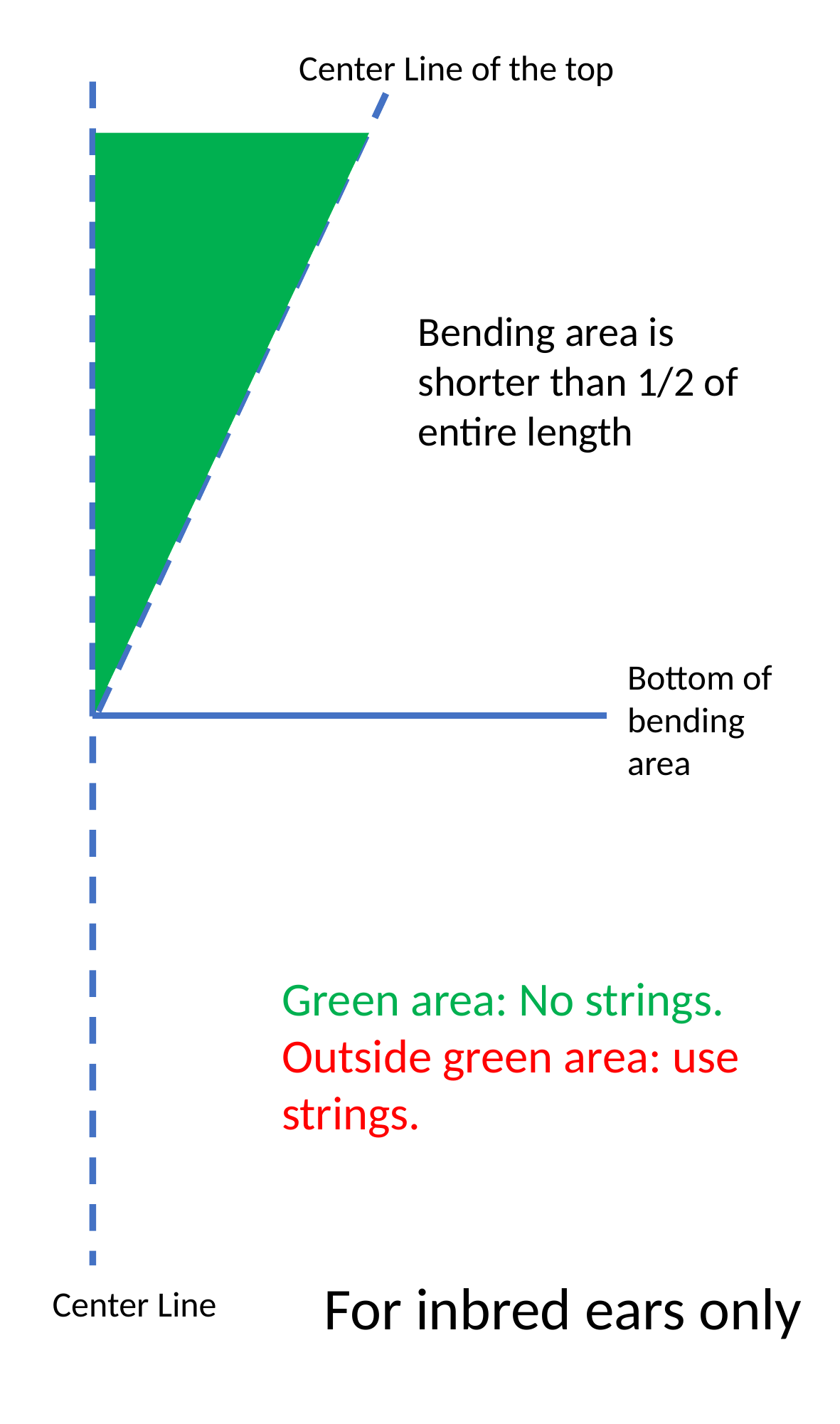

Center Line of the top

Bending area is shorter than 1/2 of entire length
Bottom of bending area
Green area: No strings.
Outside green area: use strings.
For inbred ears only
Center Line